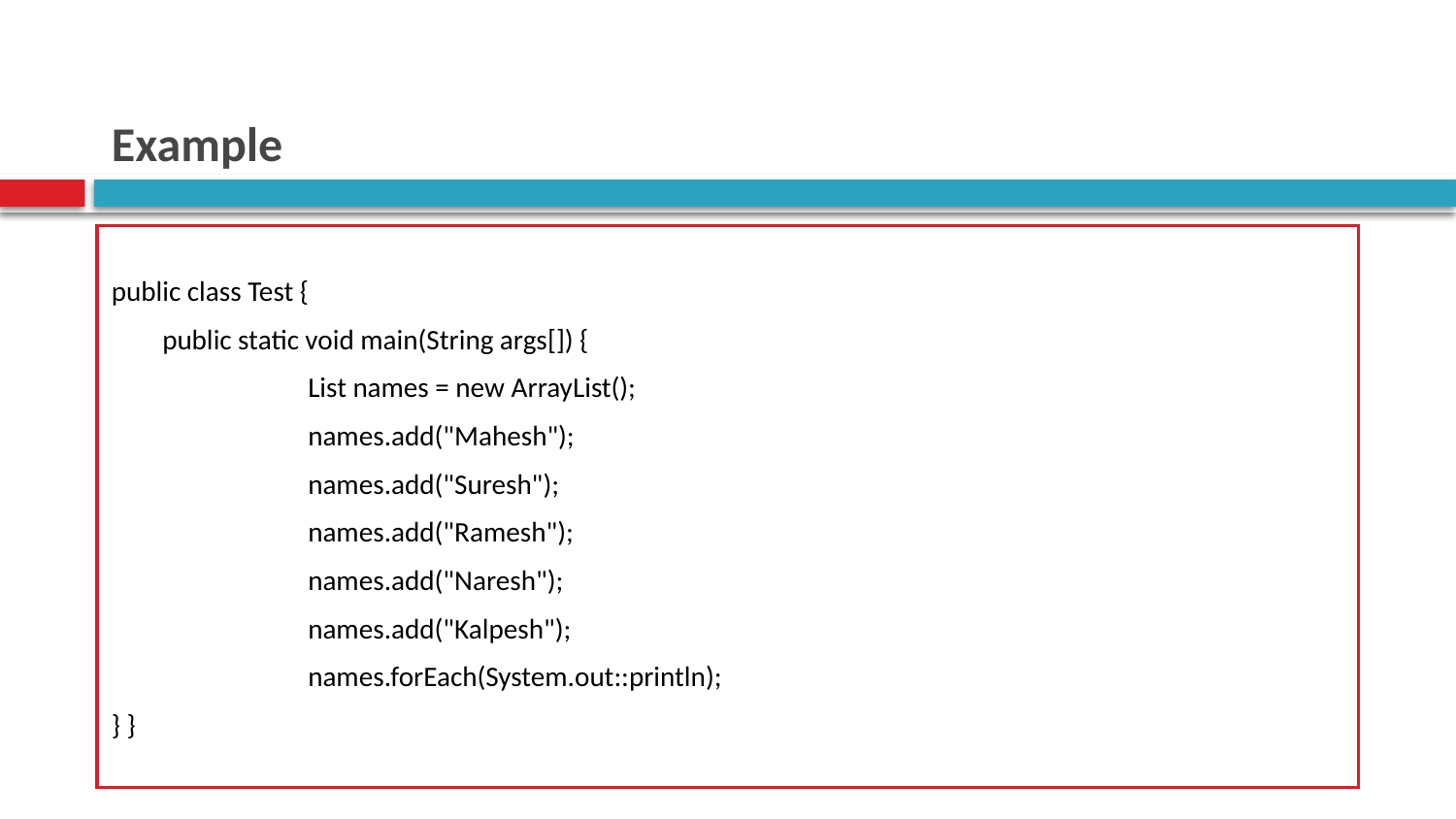

# Example
public class Test {
	public static void main(String args[]) {
		List names = new ArrayList();
		names.add("Mahesh");
		names.add("Suresh");
		names.add("Ramesh");
		names.add("Naresh");
		names.add("Kalpesh");
		names.forEach(System.out::println);
} }